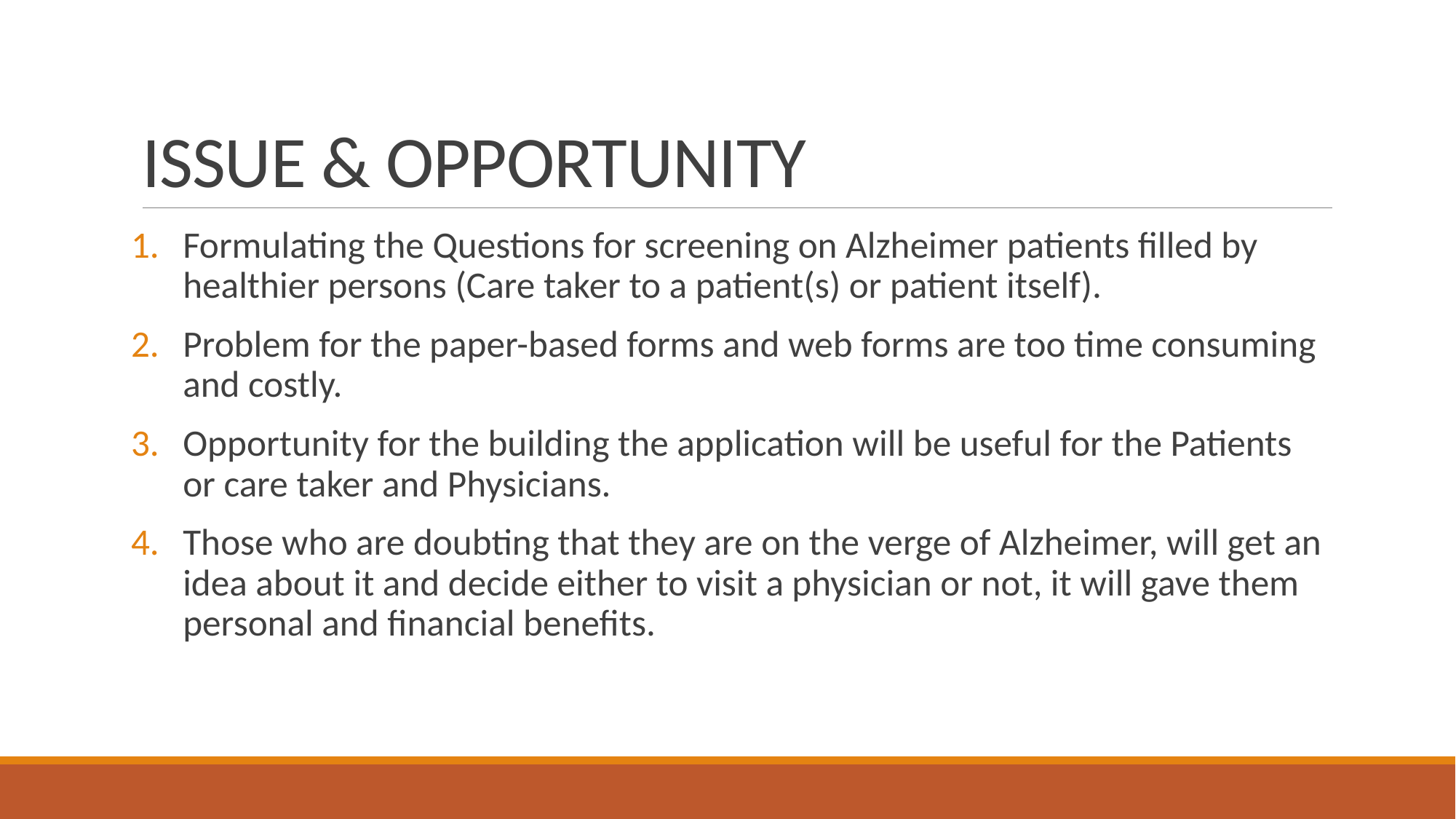

# ISSUE & OPPORTUNITY
Formulating the Questions for screening on Alzheimer patients filled by healthier persons (Care taker to a patient(s) or patient itself).
Problem for the paper-based forms and web forms are too time consuming and costly.
Opportunity for the building the application will be useful for the Patients or care taker and Physicians.
Those who are doubting that they are on the verge of Alzheimer, will get an idea about it and decide either to visit a physician or not, it will gave them personal and financial benefits.